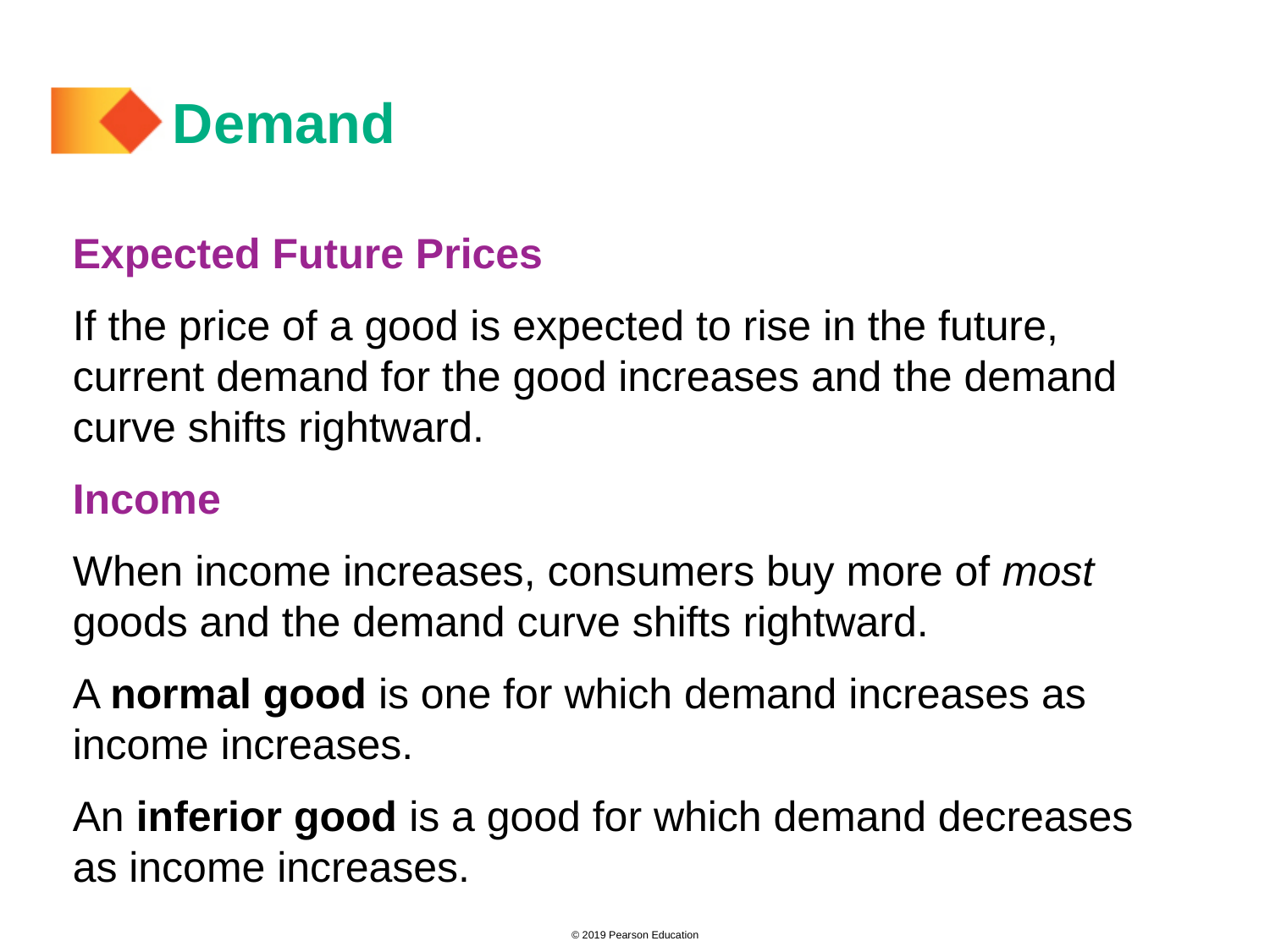

# Demand
Expected Future Prices
If the price of a good is expected to rise in the future, current demand for the good increases and the demand curve shifts rightward.
Income
When income increases, consumers buy more of most goods and the demand curve shifts rightward.
A normal good is one for which demand increases as income increases.
An inferior good is a good for which demand decreases as income increases.